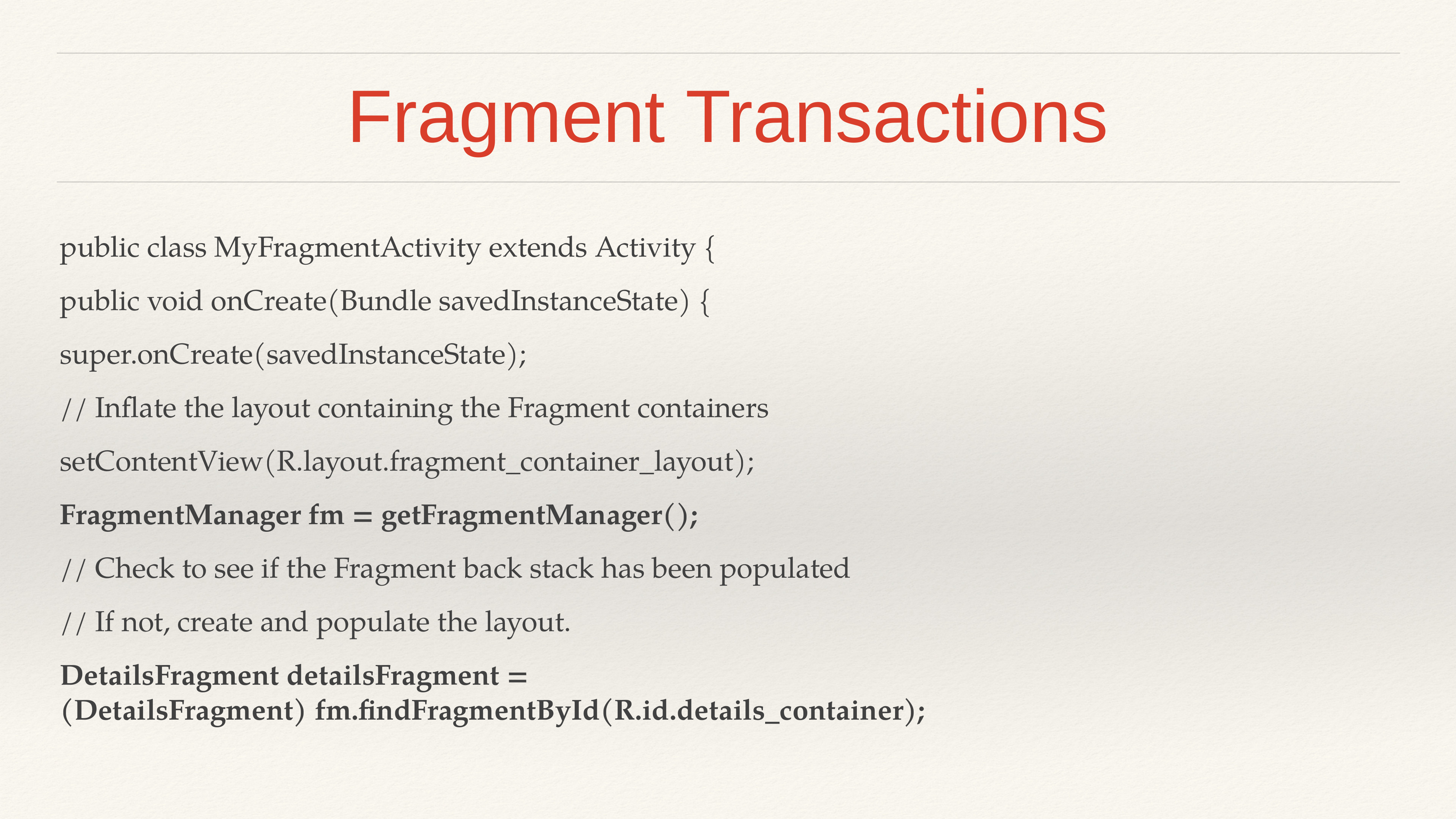

# Fragment Transactions
public class MyFragmentActivity extends Activity {
public void onCreate(Bundle savedInstanceState) {
super.onCreate(savedInstanceState);
// Inflate the layout containing the Fragment containers
setContentView(R.layout.fragment_container_layout);
FragmentManager fm = getFragmentManager();
// Check to see if the Fragment back stack has been populated
// If not, create and populate the layout.
DetailsFragment detailsFragment =  (DetailsFragment) fm.findFragmentById(R.id.details_container);